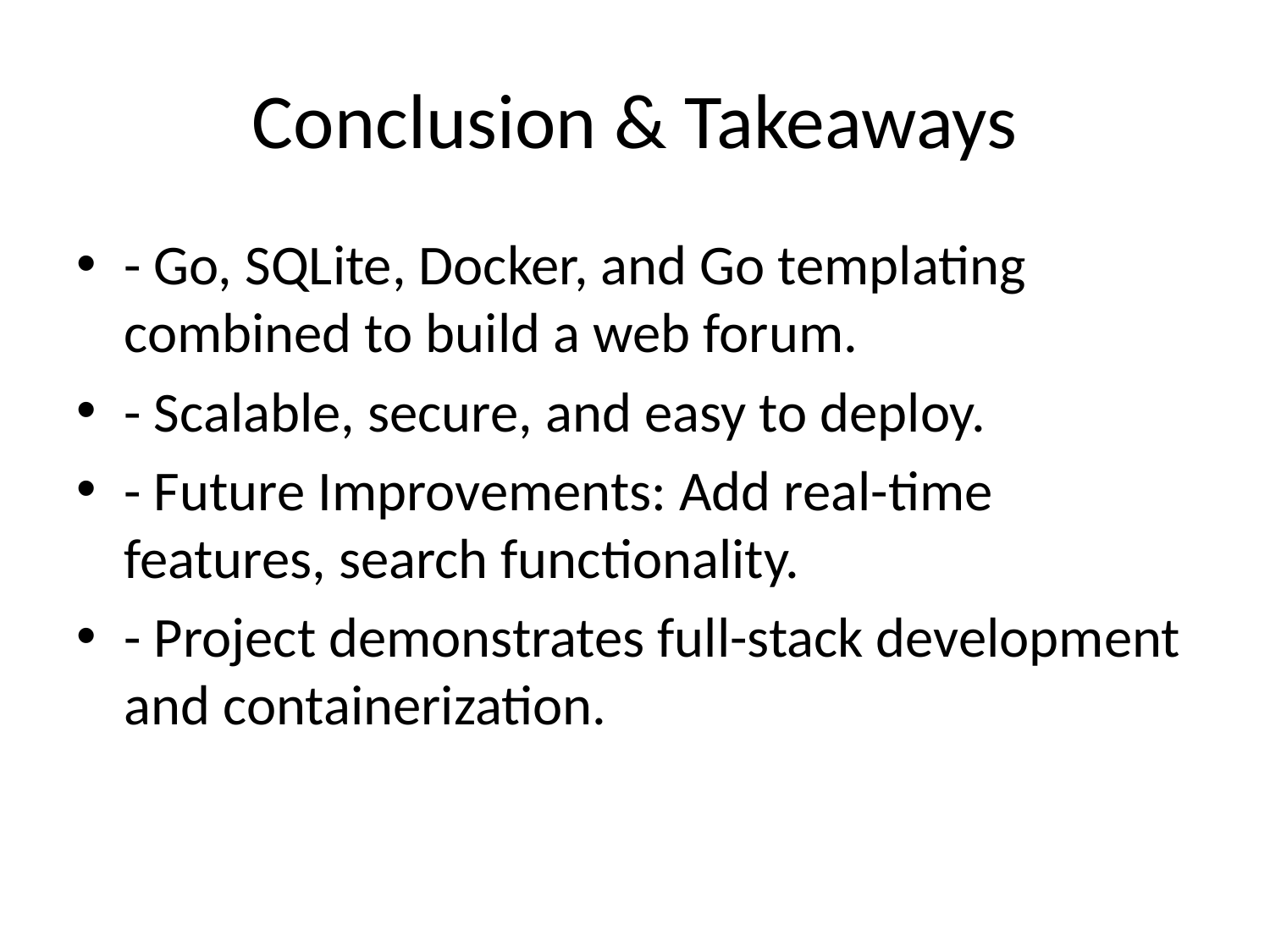

# Conclusion & Takeaways
- Go, SQLite, Docker, and Go templating combined to build a web forum.
- Scalable, secure, and easy to deploy.
- Future Improvements: Add real-time features, search functionality.
- Project demonstrates full-stack development and containerization.